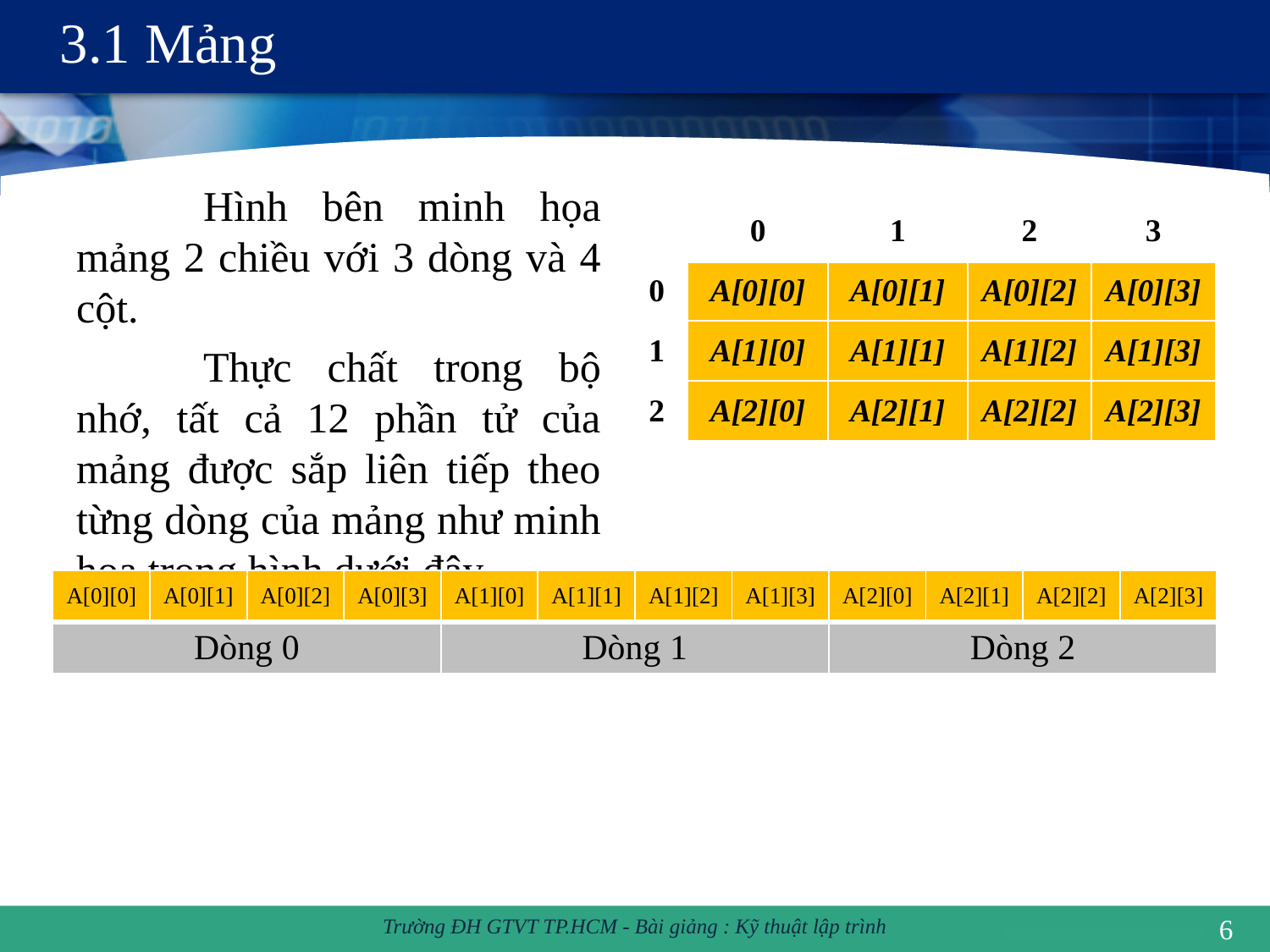

# 3.1 Mảng
	Hình bên minh họa mảng 2 chiều với 3 dòng và 4 cột.
	Thực chất trong bộ nhớ, tất cả 12 phần tử của mảng được sắp liên tiếp theo từng dòng của mảng như minh hoạ trong hình dưới đây.

|  | 0 | 1 | 2 | 3 |
| --- | --- | --- | --- | --- |
| 0 | A[0][0] | A[0][1] | A[0][2] | A[0][3] |
| 1 | A[1][0] | A[1][1] | A[1][2] | A[1][3] |
| 2 | A[2][0] | A[2][1] | A[2][2] | A[2][3] |
| A[0][0] | A[0][1] | A[0][2] | A[0][3] | A[1][0] | A[1][1] | A[1][2] | A[1][3] | A[2][0] | A[2][1] | A[2][2] | A[2][3] |
| --- | --- | --- | --- | --- | --- | --- | --- | --- | --- | --- | --- |
| Dòng 0 |  |  |  | Dòng 1 |  |  |  | Dòng 2 |  |  |  |
6
Trường ĐH GTVT TP.HCM - Bài giảng : Kỹ thuật lập trình